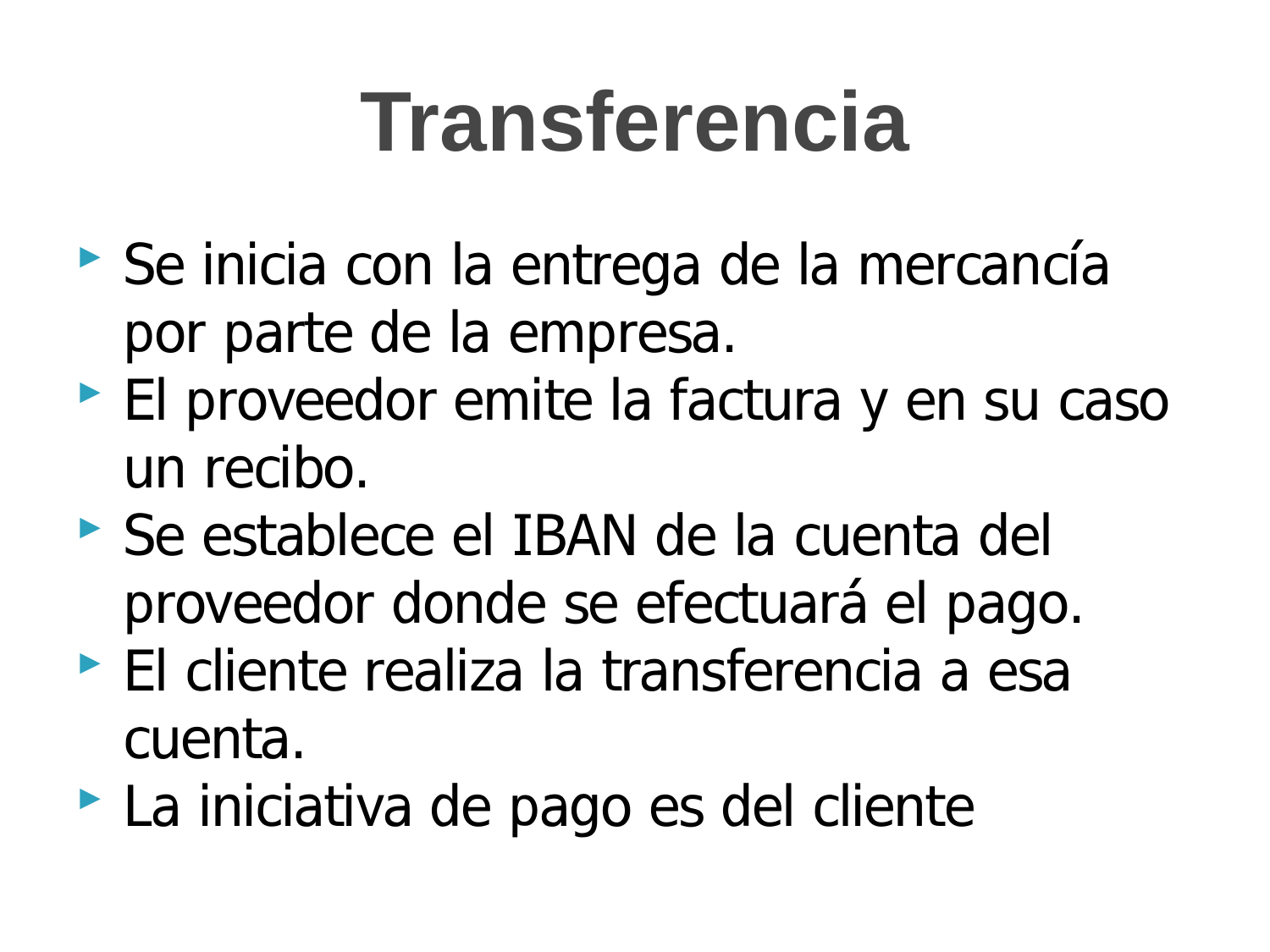

# Transferencia
Se inicia con la entrega de la mercancía por parte de la empresa.
El proveedor emite la factura y en su caso un recibo.
Se establece el IBAN de la cuenta del proveedor donde se efectuará el pago.
El cliente realiza la transferencia a esa cuenta.
La iniciativa de pago es del cliente